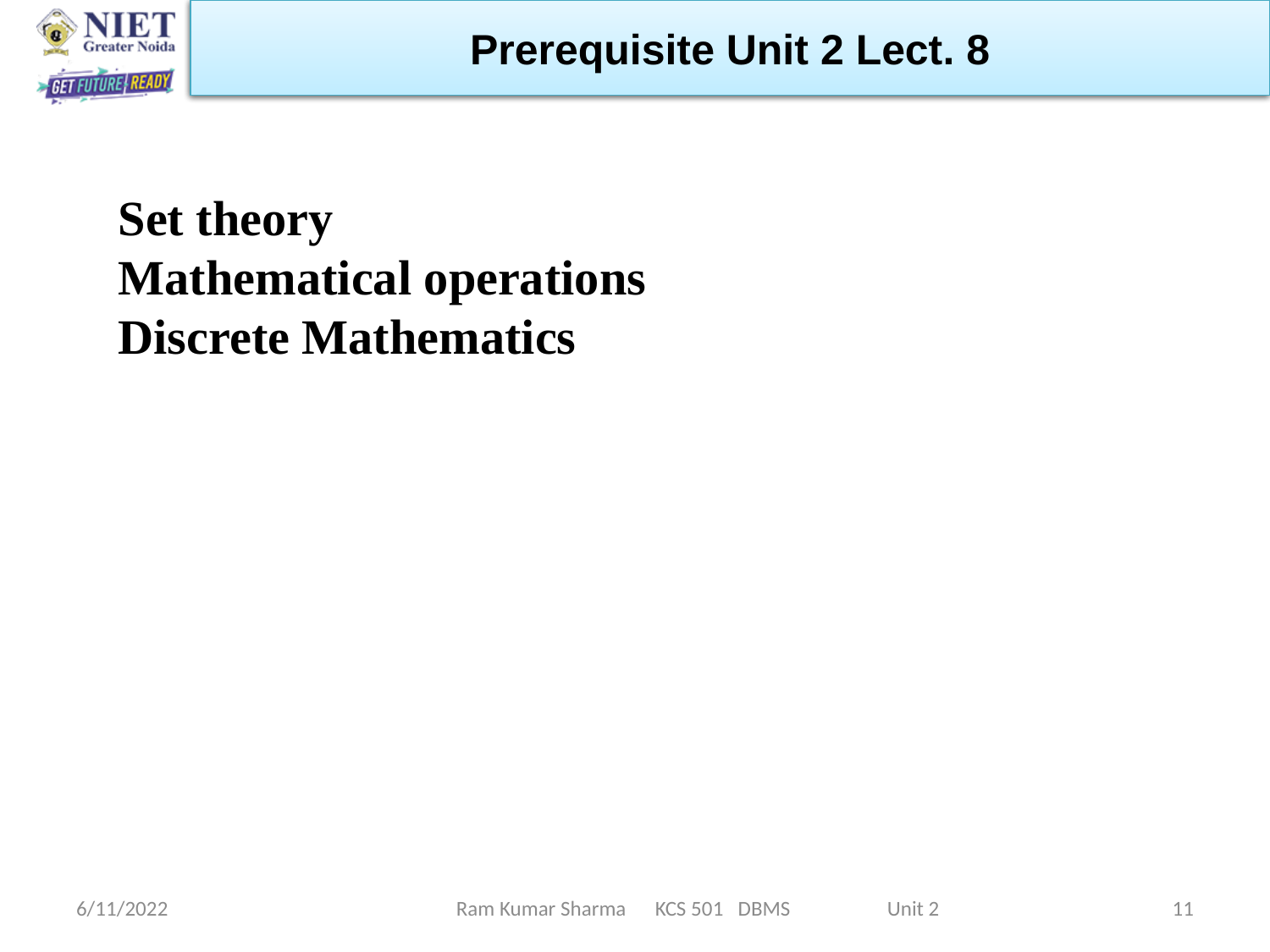

Prerequisite Unit 2 Lect. 8
Set theory
Mathematical operations
Discrete Mathematics

Ram Kumar Sharma      KCS 501   DBMS                    Unit 2
6/11/2022
11